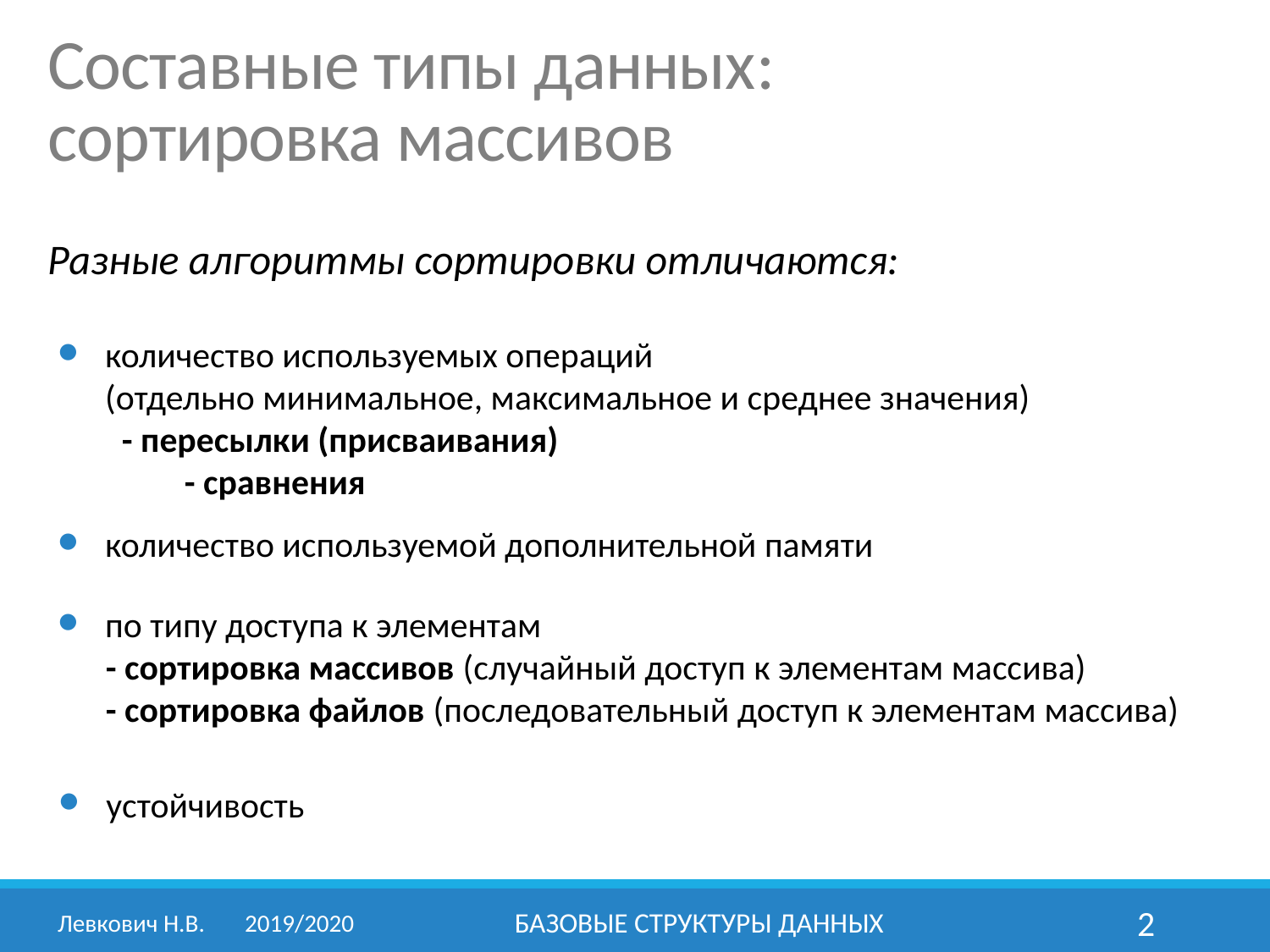

Составные типы данных:
сортировка массивов
Разные алгоритмы сортировки отличаются:
количество используемых операций
(отдельно минимальное, максимальное и среднее значения)
        - пересылки (присваивания)
	- сравнения
количество используемой дополнительной памяти
по типу доступа к элементам
      - сортировка массивов (случайный доступ к элементам массива)
      - сортировка файлов (последовательный доступ к элементам массива)
устойчивость
Левкович Н.В.	2019/2020
Базовые структуры данных
2